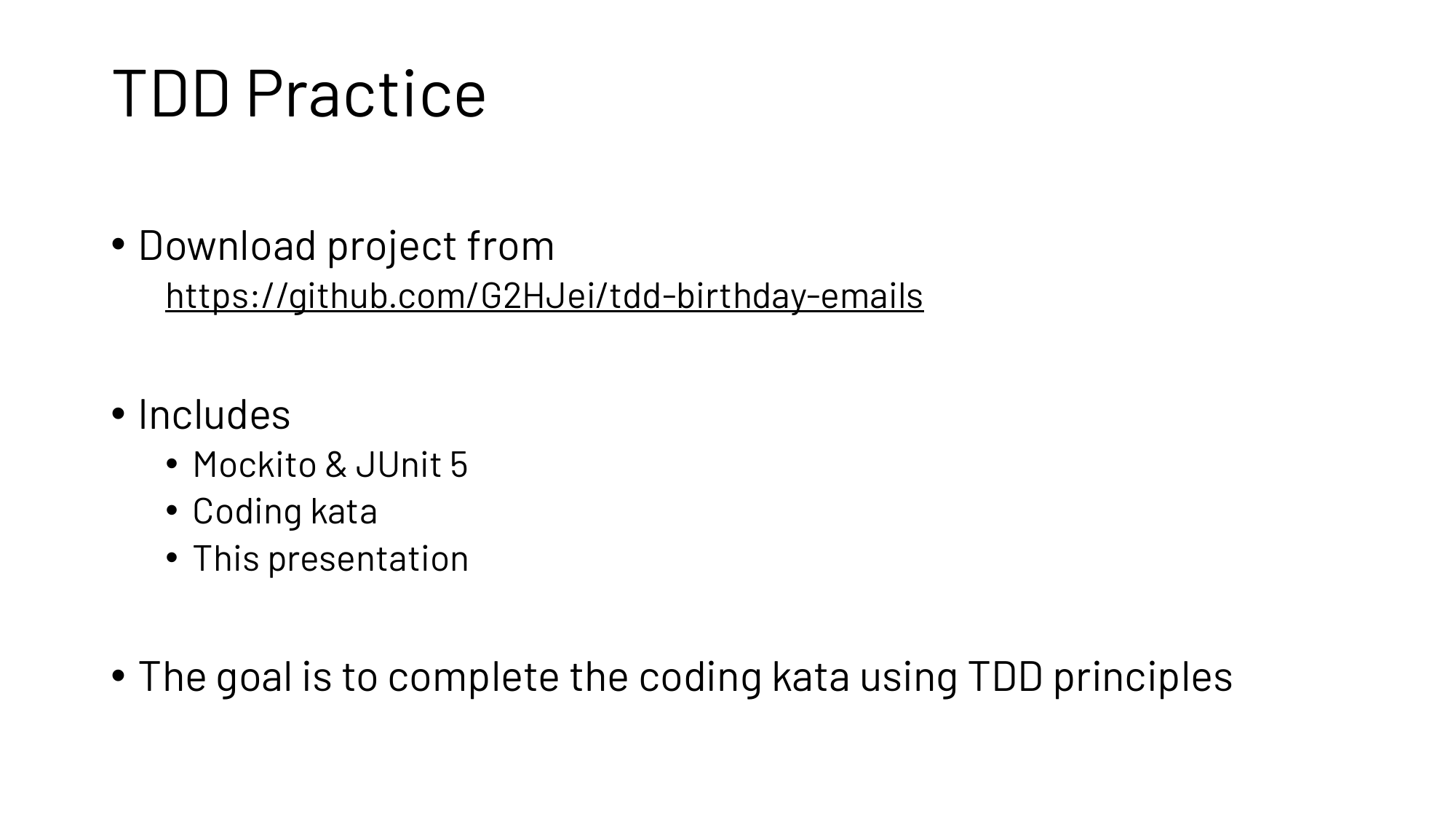

TDD Practice
Download project from
https://github.com/G2HJei/tdd-birthday-emails

Includes
Mockito & JUnit 5
Coding kata
This presentation

The goal is to complete the coding kata using TDD principles